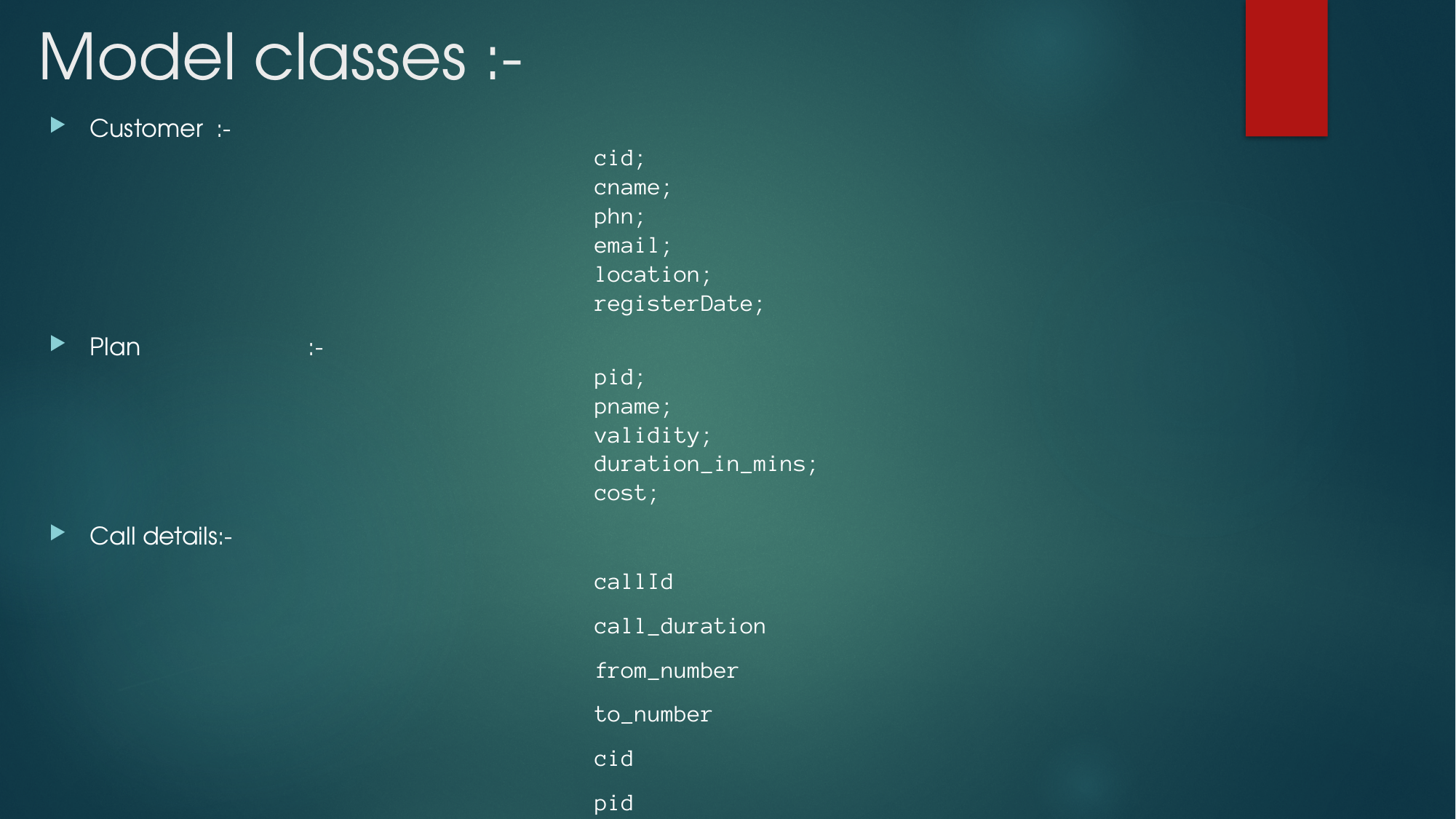

# Model classes :-
Customer  :-
					cid;
					cname;
					phn;
					email;
					location;
					registerDate;
Plan		:-
					pid;
					pname;
					validity;
					duration_in_mins;
					cost;
Call details:-
 					callId
					call_duration
					from_number
					to_number
					cid
					pid